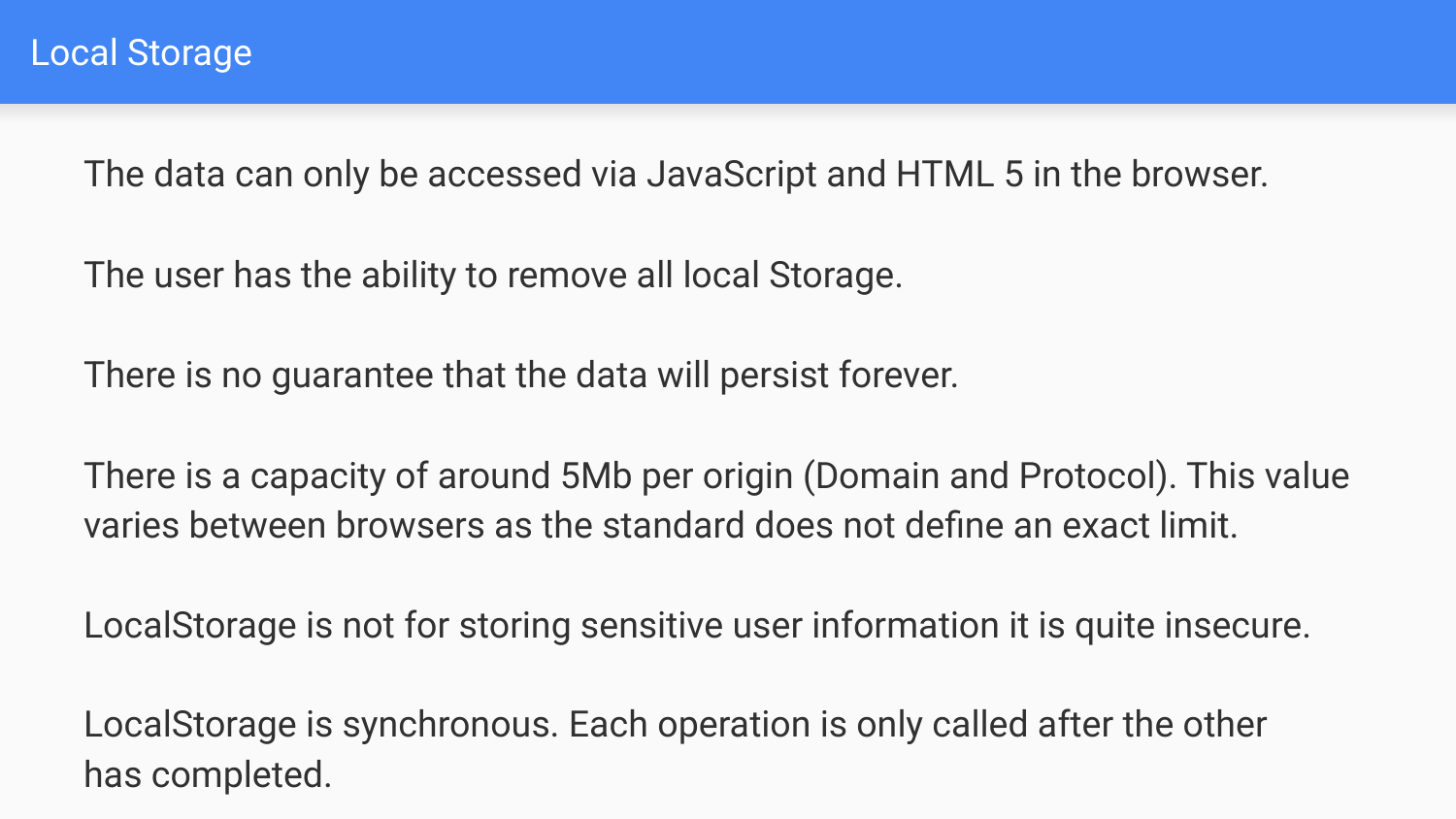

# Local Storage
The data can only be accessed via JavaScript and HTML 5 in the browser.

The user has the ability to remove all local Storage.

There is no guarantee that the data will persist forever.

There is a capacity of around 5Mb per origin (Domain and Protocol). This value varies between browsers as the standard does not define an exact limit.

LocalStorage is not for storing sensitive user information it is quite insecure.

LocalStorage is synchronous. Each operation is only called after the other has completed.